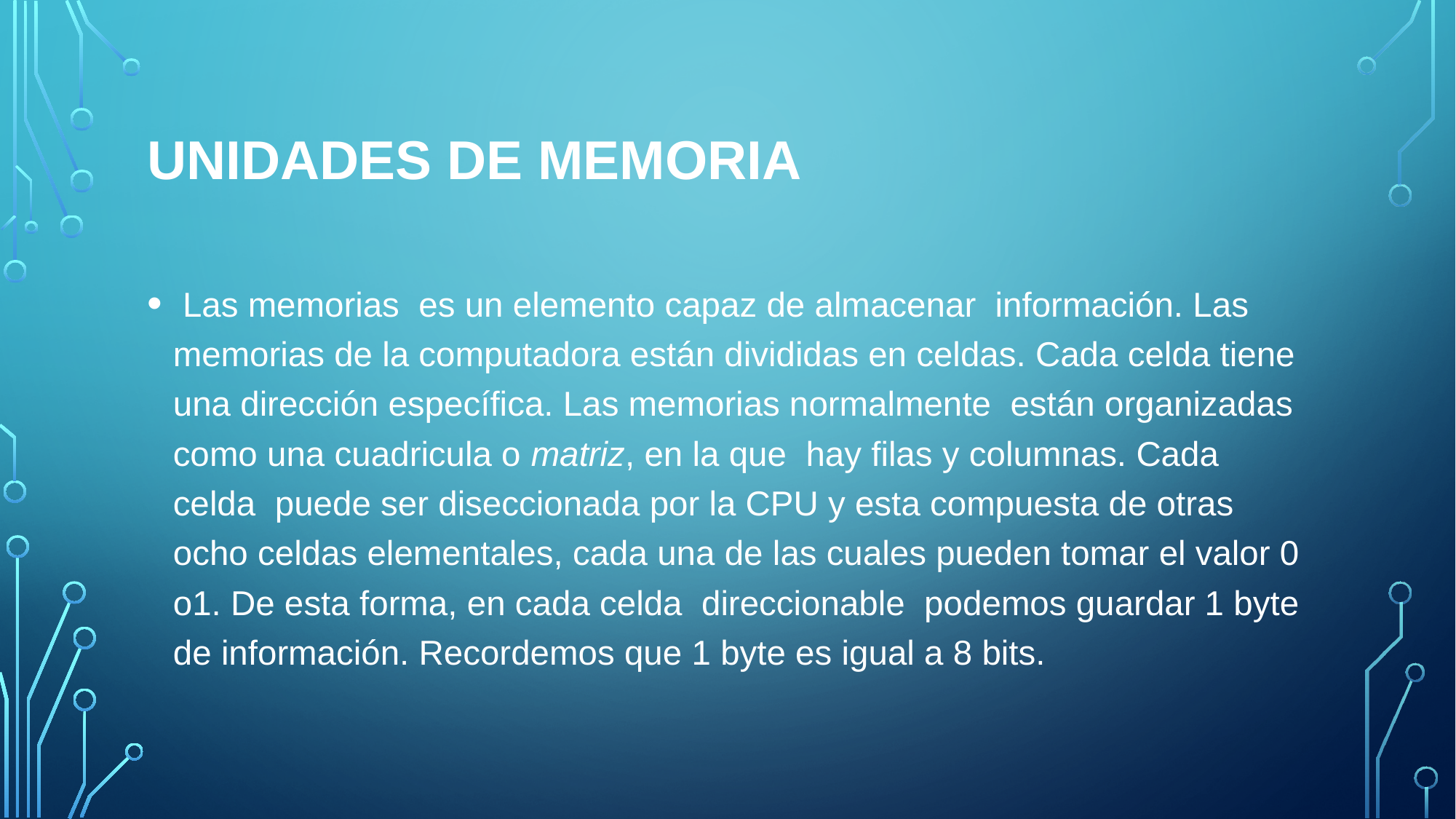

# UNIDADES DE MEMORIA
 Las memorias  es un elemento capaz de almacenar  información. Las memorias de la computadora están divididas en celdas. Cada celda tiene una dirección específica. Las memorias normalmente  están organizadas como una cuadricula o matriz, en la que  hay filas y columnas. Cada celda  puede ser diseccionada por la CPU y esta compuesta de otras  ocho celdas elementales, cada una de las cuales pueden tomar el valor 0 o1. De esta forma, en cada celda  direccionable  podemos guardar 1 byte de información. Recordemos que 1 byte es igual a 8 bits.